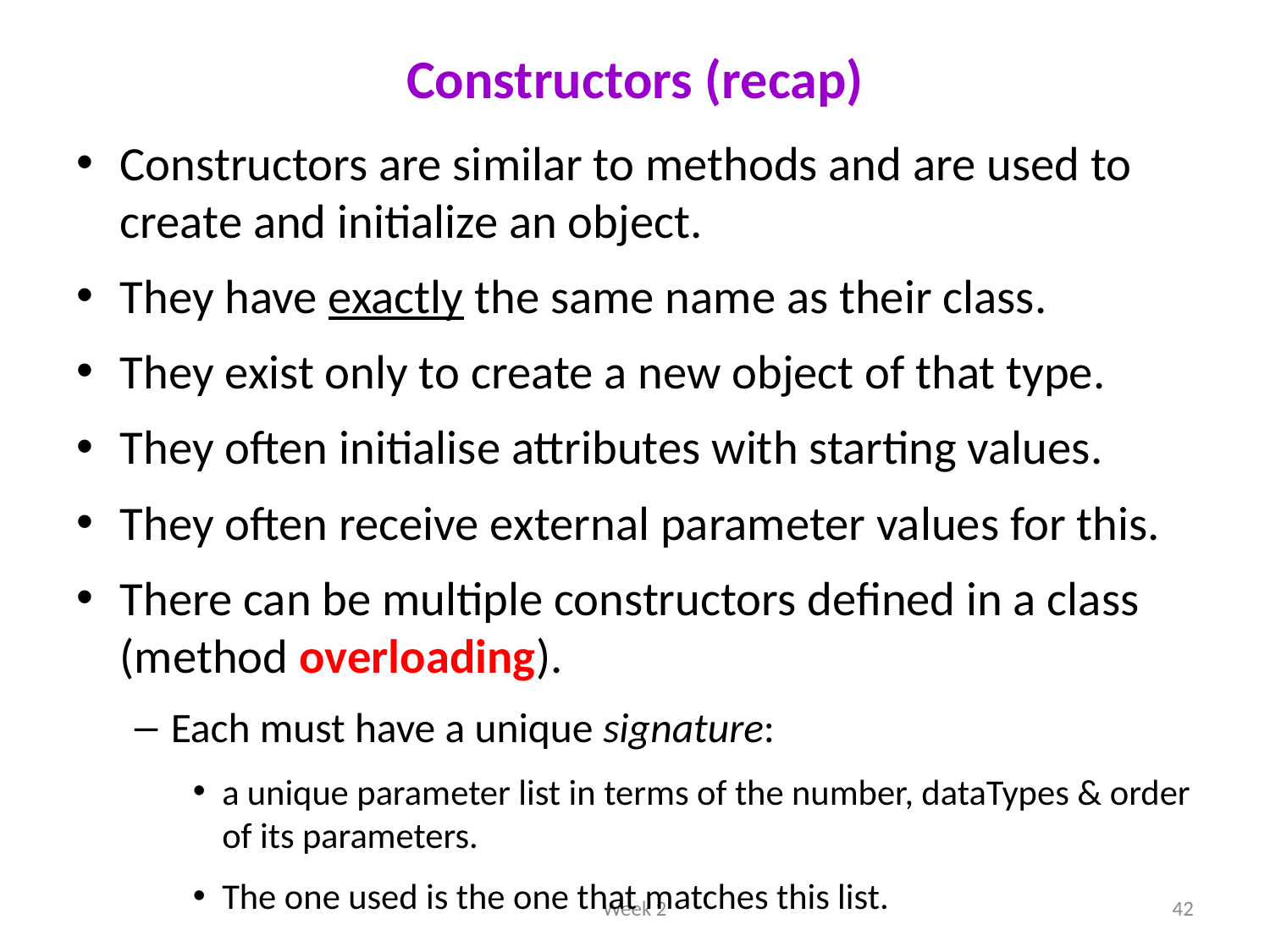

# Constructors (recap)
Constructors are similar to methods and are used to create and initialize an object.
They have exactly the same name as their class.
They exist only to create a new object of that type.
They often initialise attributes with starting values.
They often receive external parameter values for this.
There can be multiple constructors defined in a class (method overloading).
Each must have a unique signature:
a unique parameter list in terms of the number, dataTypes & order of its parameters.
The one used is the one that matches this list.

Week 2
42